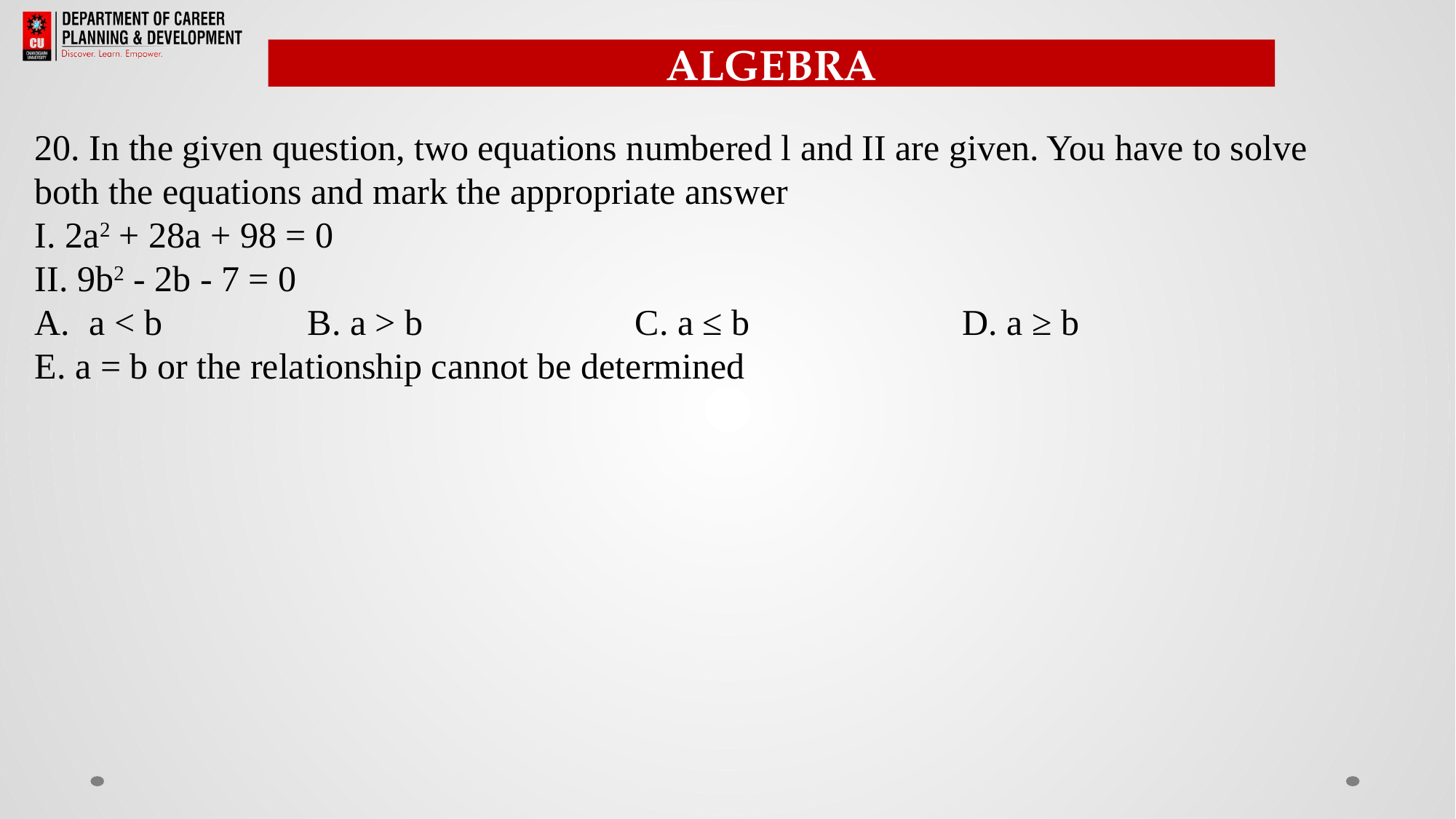

ALGEBRA
20. In the given question, two equations numbered l and II are given. You have to solve both the equations and mark the appropriate answer
I. 2a2 + 28a + 98 = 0
II. 9b2 - 2b - 7 = 0
a < b		B. a > b		C. a ≤ b		D. a ≥ b
E. a = b or the relationship cannot be determined